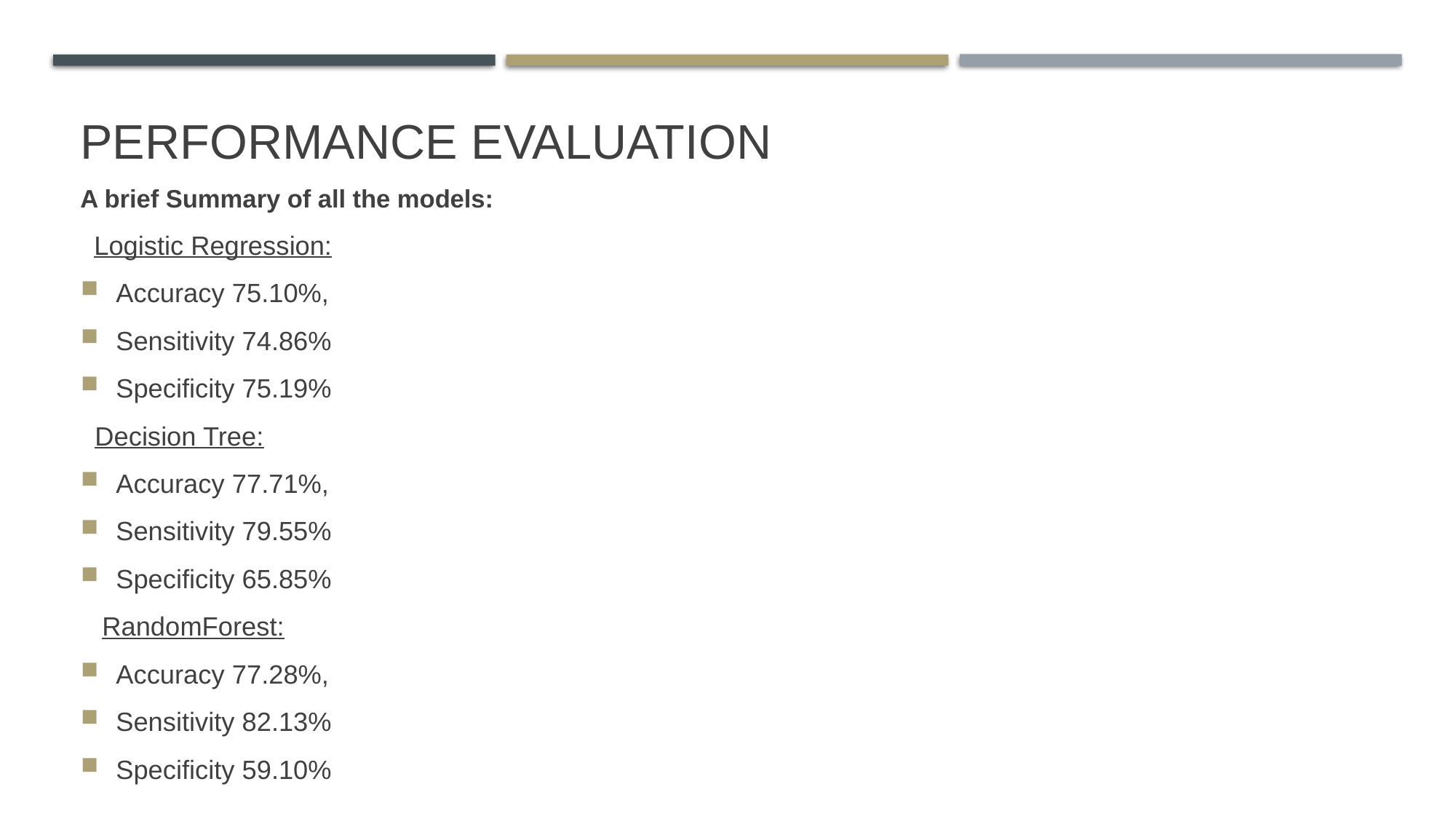

# Performance Evaluation
A brief Summary of all the models:
  Logistic Regression:
Accuracy 75.10%,
Sensitivity 74.86%
Specificity 75.19%
  Decision Tree:
Accuracy 77.71%,
Sensitivity 79.55%
Specificity 65.85%
   RandomForest:
Accuracy 77.28%,
Sensitivity 82.13%
Specificity 59.10%